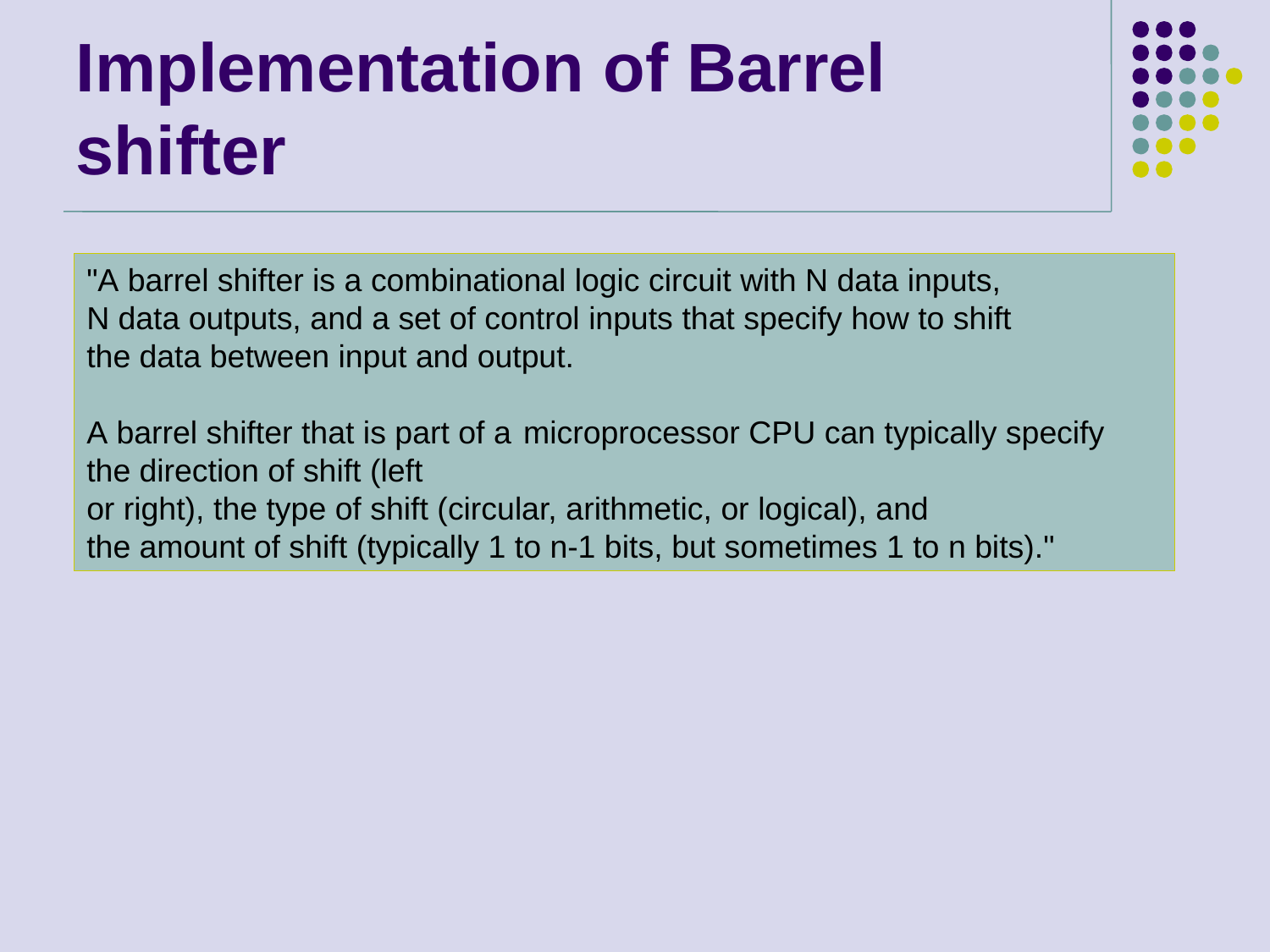

Implementation of Barrel shifter
"A barrel shifter is a combinational logic circuit with N data inputs, N data outputs, and a set of control inputs that specify how to shift the data between input and output.

A barrel shifter that is part of a microprocessor CPU can typically specify      the direction of shift (left or right), the type of shift (circular, arithmetic, or logical), and the amount of shift (typically 1 to n‐1 bits, but sometimes 1 to n bits)."